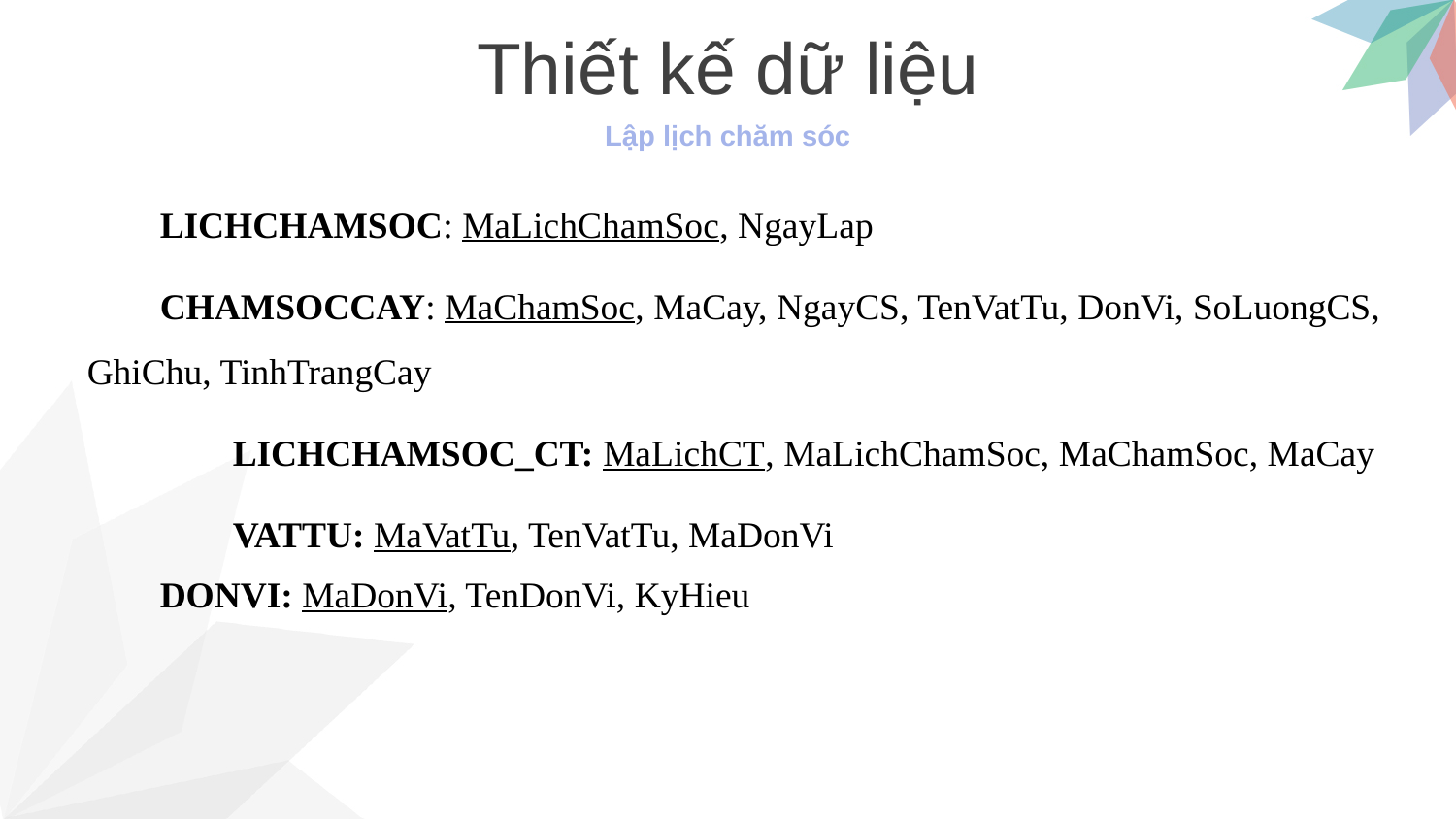

Thiết kế dữ liệu
Lập lịch chăm sóc
LICHCHAMSOC: MaLichChamSoc, NgayLap
CHAMSOCCAY: MaChamSoc, MaCay, NgayCS, TenVatTu, DonVi, SoLuongCS, GhiChu, TinhTrangCay
LICHCHAMSOC_CT: MaLichCT, MaLichChamSoc, MaChamSoc, MaCay
VATTU: MaVatTu, TenVatTu, MaDonVi
	DONVI: MaDonVi, TenDonVi, KyHieu